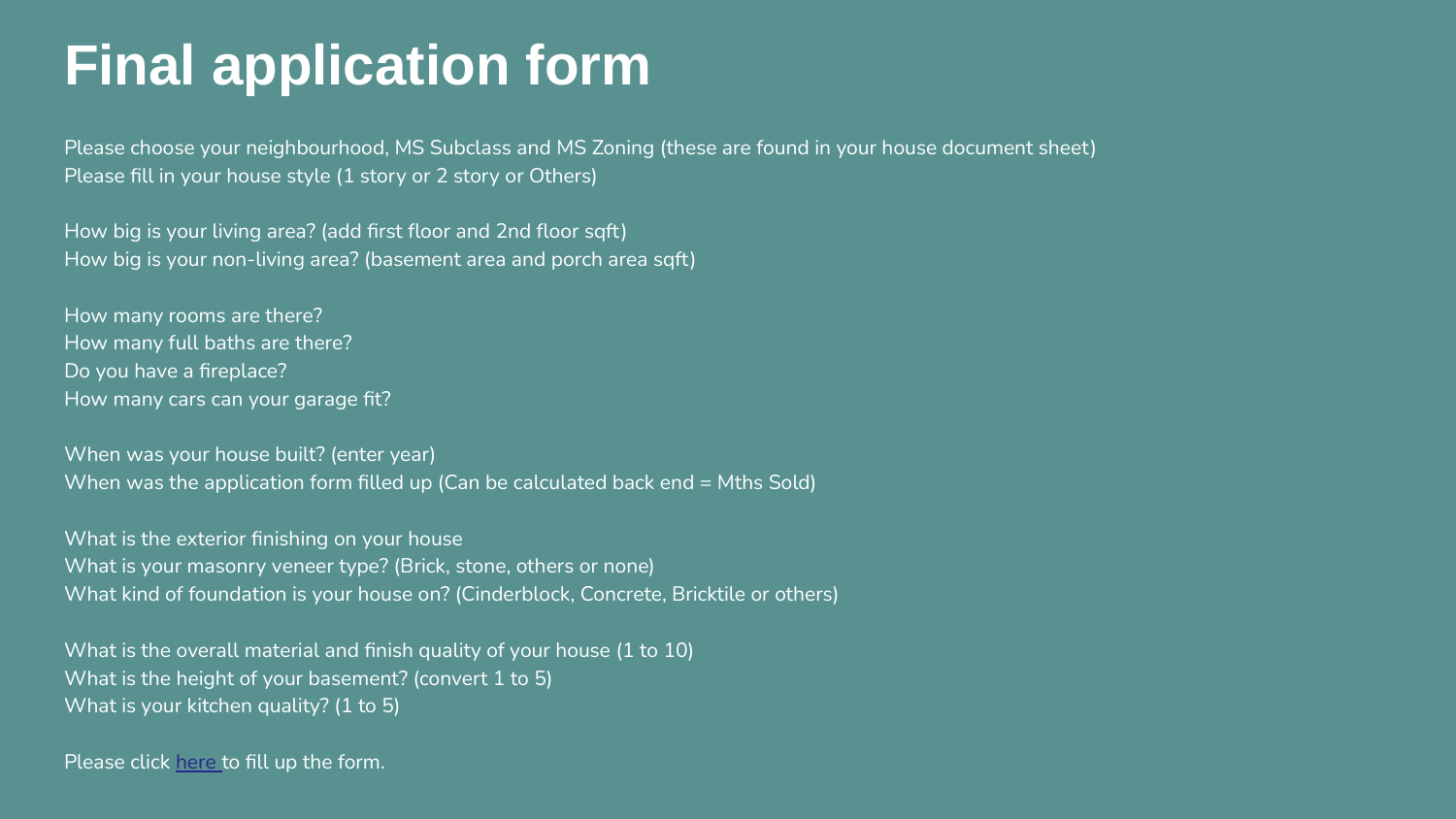

Final application form
Please choose your neighbourhood, MS Subclass and MS Zoning (these are found in your house document sheet)
Please fill in your house style (1 story or 2 story or Others)

How big is your living area? (add first floor and 2nd floor sqft)
How big is your non-living area? (basement area and porch area sqft)

How many rooms are there?
How many full baths are there?
Do you have a fireplace?
How many cars can your garage fit?

When was your house built? (enter year)
When was the application form filled up (Can be calculated back end = Mths Sold)

What is the exterior finishing on your house
What is your masonry veneer type? (Brick, stone, others or none)
What kind of foundation is your house on? (Cinderblock, Concrete, Bricktile or others)

What is the overall material and finish quality of your house (1 to 10)
What is the height of your basement? (convert 1 to 5)
What is your kitchen quality? (1 to 5)

Please click here to fill up the form.